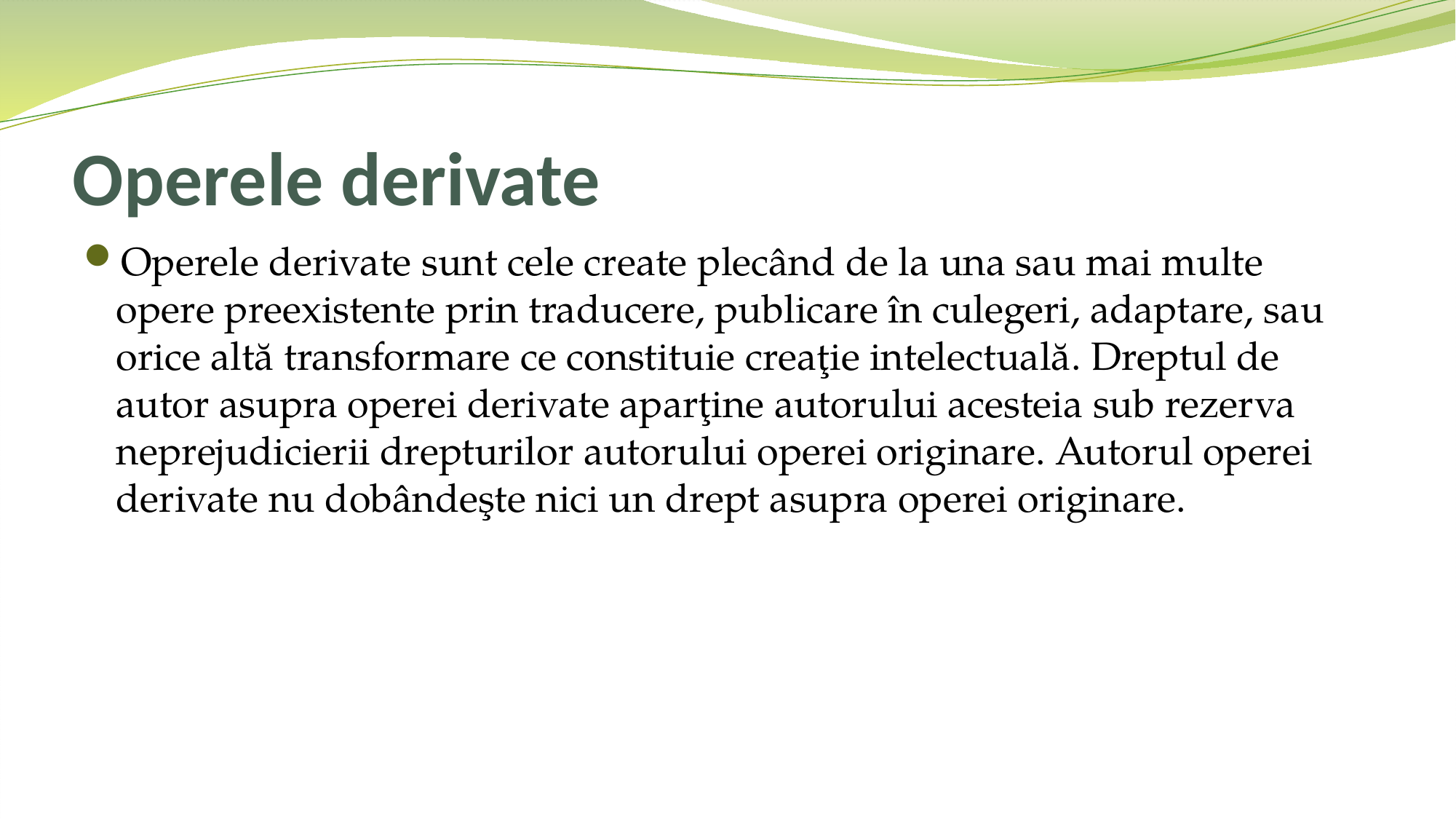

# Operele derivate
Operele derivate sunt cele create plecând de la una sau mai multe opere preexistente prin traducere, publicare în culegeri, adaptare, sau orice altă transformare ce constituie creaţie intelectuală. Dreptul de autor asupra operei derivate aparţine autorului acesteia sub rezerva neprejudicierii drepturilor autorului operei originare. Autorul operei derivate nu dobândeşte nici un drept asupra operei originare.